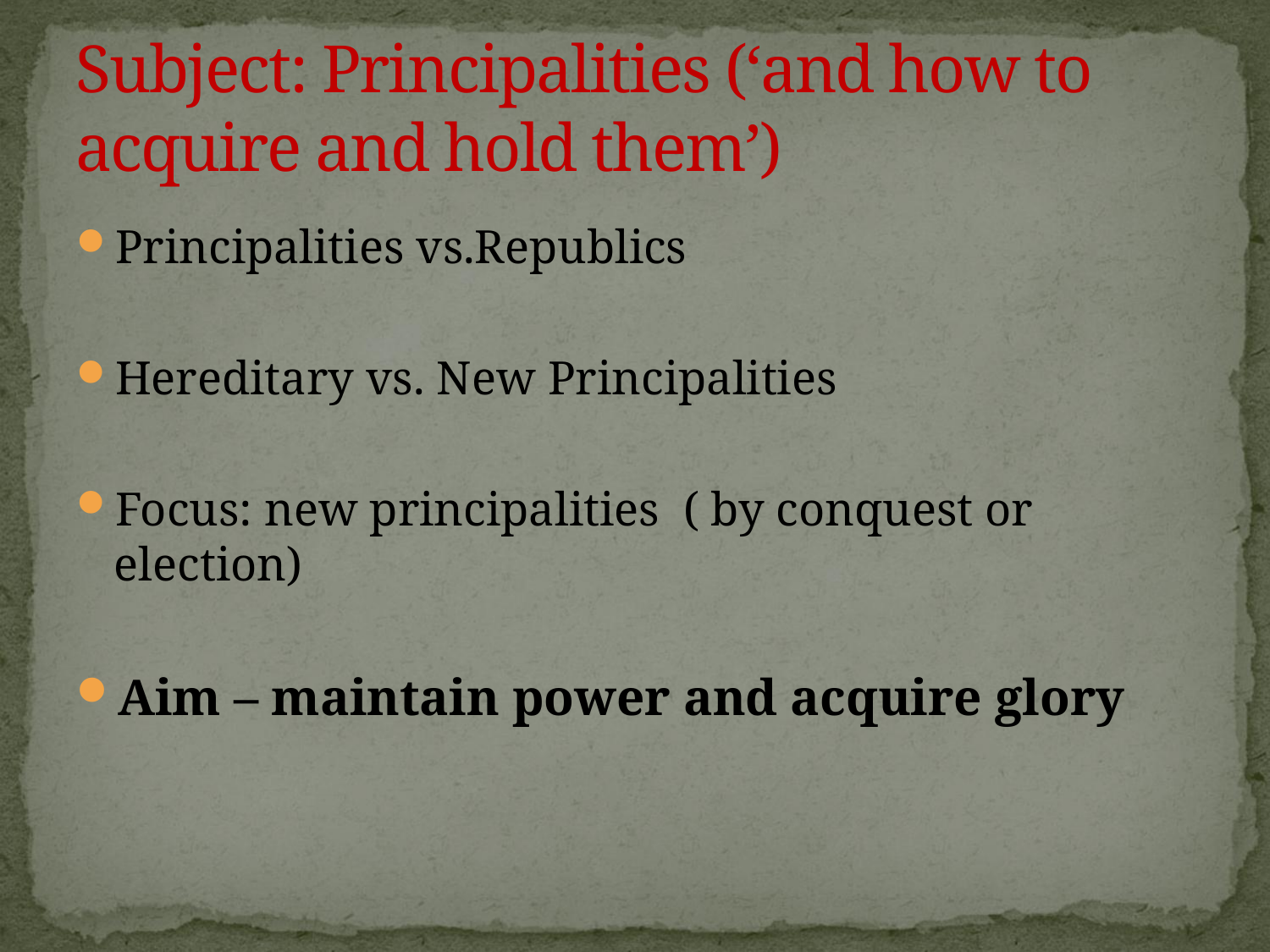

# Subject: Principalities (‘and how to acquire and hold them’)
Principalities vs.Republics

Hereditary vs. New Principalities

Focus: new principalities  ( by conquest or election)

Aim – maintain power and acquire glory